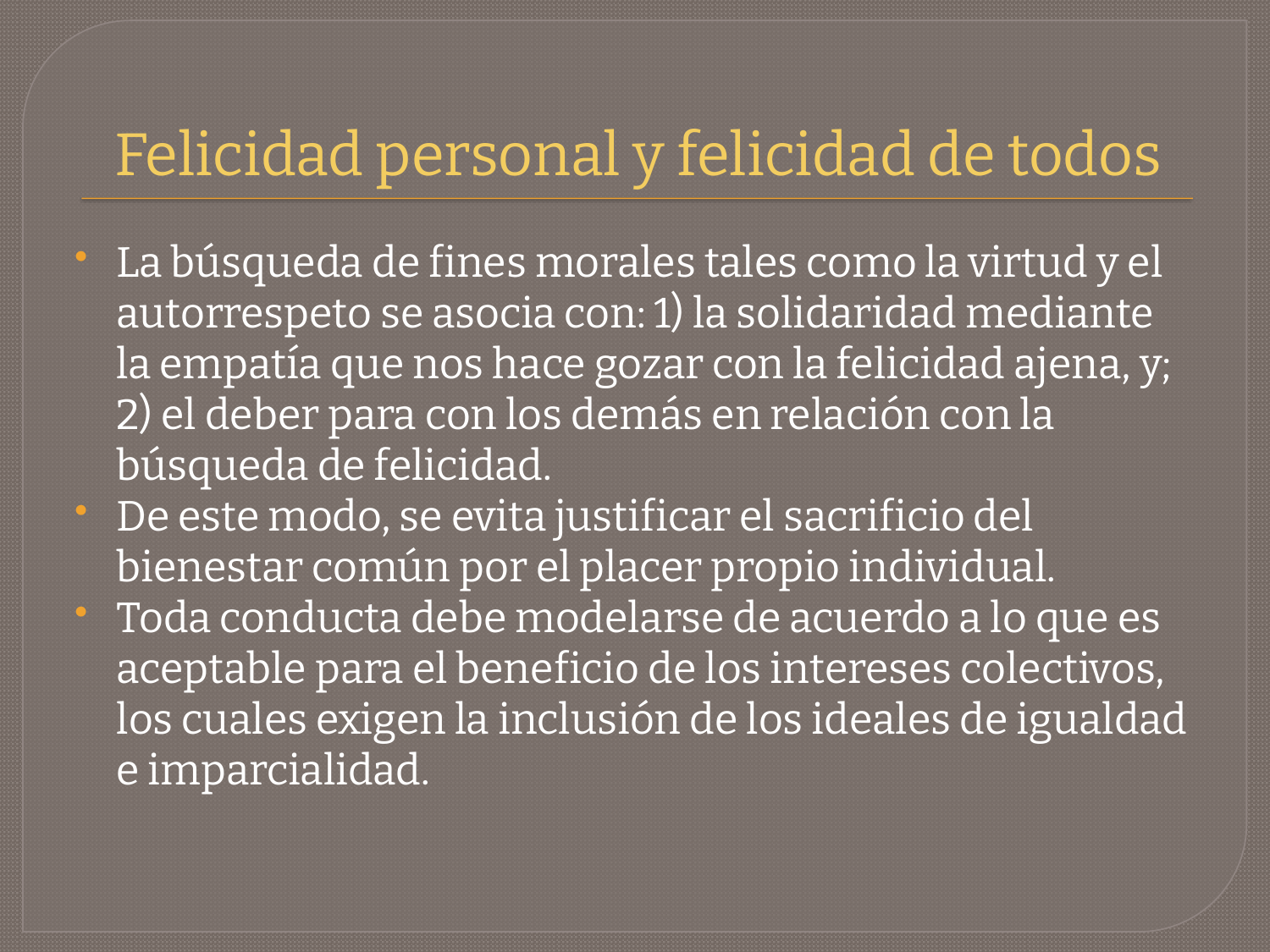

# Felicidad personal y felicidad de todos
La búsqueda de fines morales tales como la virtud y el autorrespeto se asocia con: 1) la solidaridad mediante la empatía que nos hace gozar con la felicidad ajena, y; 2) el deber para con los demás en relación con la búsqueda de felicidad.
De este modo, se evita justificar el sacrificio del bienestar común por el placer propio individual.
Toda conducta debe modelarse de acuerdo a lo que es aceptable para el beneficio de los intereses colectivos, los cuales exigen la inclusión de los ideales de igualdad e imparcialidad.